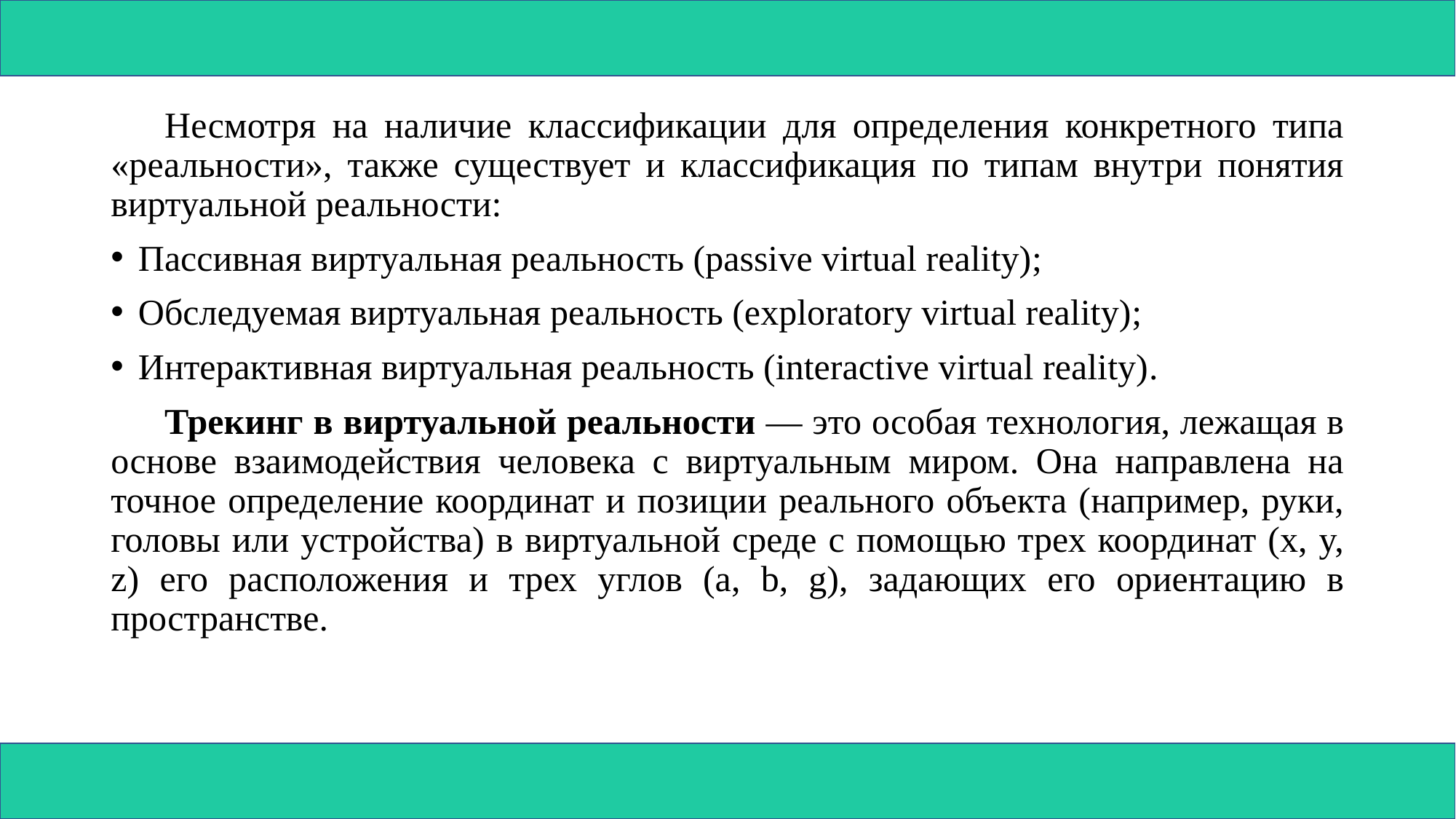

Несмотря на наличие классификации для определения конкретного типа «реальности», также существует и классификация по типам внутри понятия виртуальной реальности:
Пассивная виртуальная реальность (passive virtual reality);
Обследуемая виртуальная реальность (exploratory virtual reality);
Интерактивная виртуальная реальность (interactive virtual reality).
Трекинг в виртуальной реальности — это особая технология, лежащая в основе взаимодействия человека с виртуальным миром. Она направлена на точное определение координат и позиции реального объекта (например, руки, головы или устройства) в виртуальной среде с помощью трех координат (x, y, z) его расположения и трех углов (a, b, g), задающих его ориентацию в пространстве.